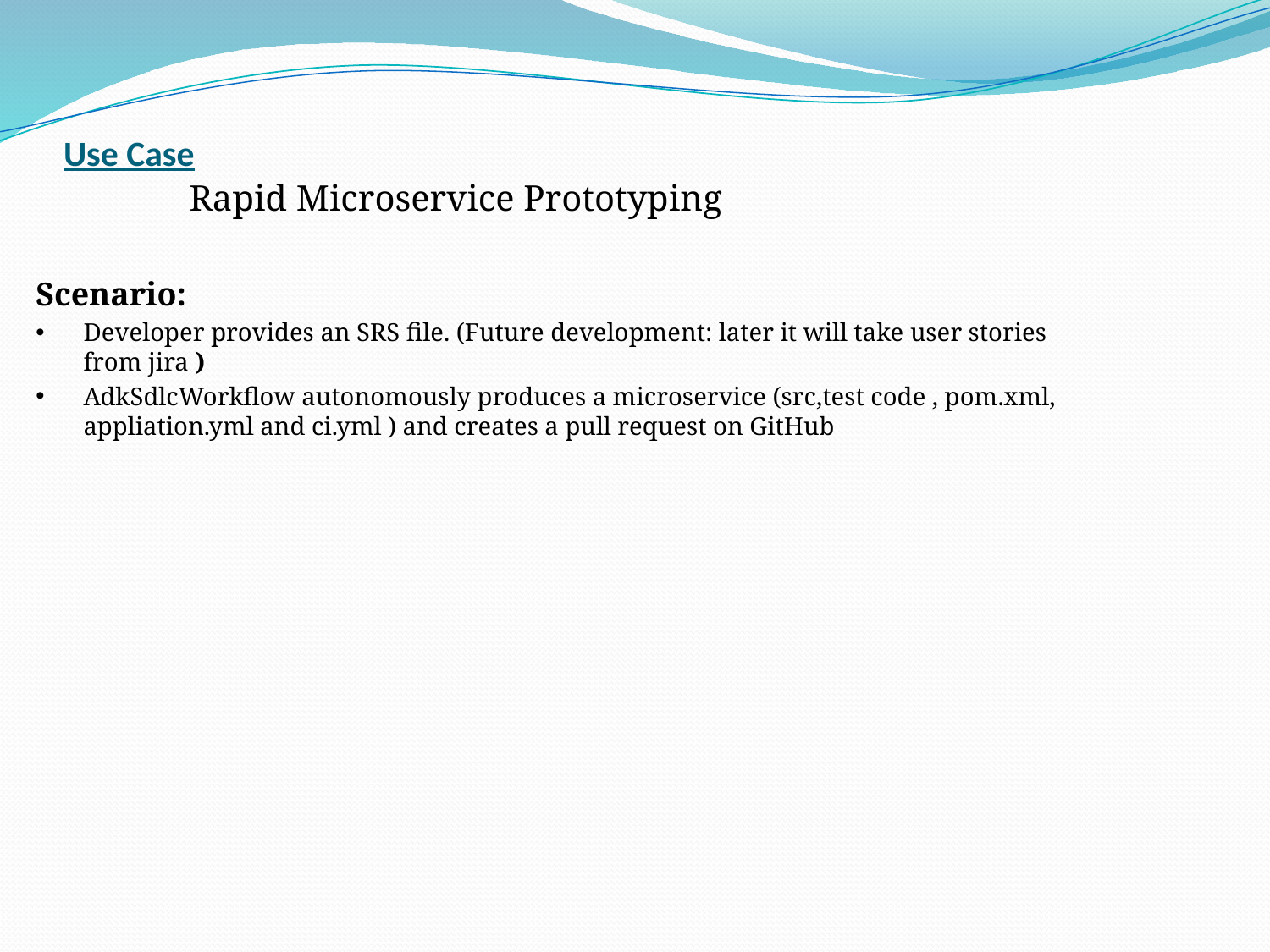

# Use Case
	Rapid Microservice Prototyping
Scenario:
Developer provides an SRS file. (Future development: later it will take user stories from jira )
AdkSdlcWorkflow autonomously produces a microservice (src,test code , pom.xml, appliation.yml and ci.yml ) and creates a pull request on GitHub